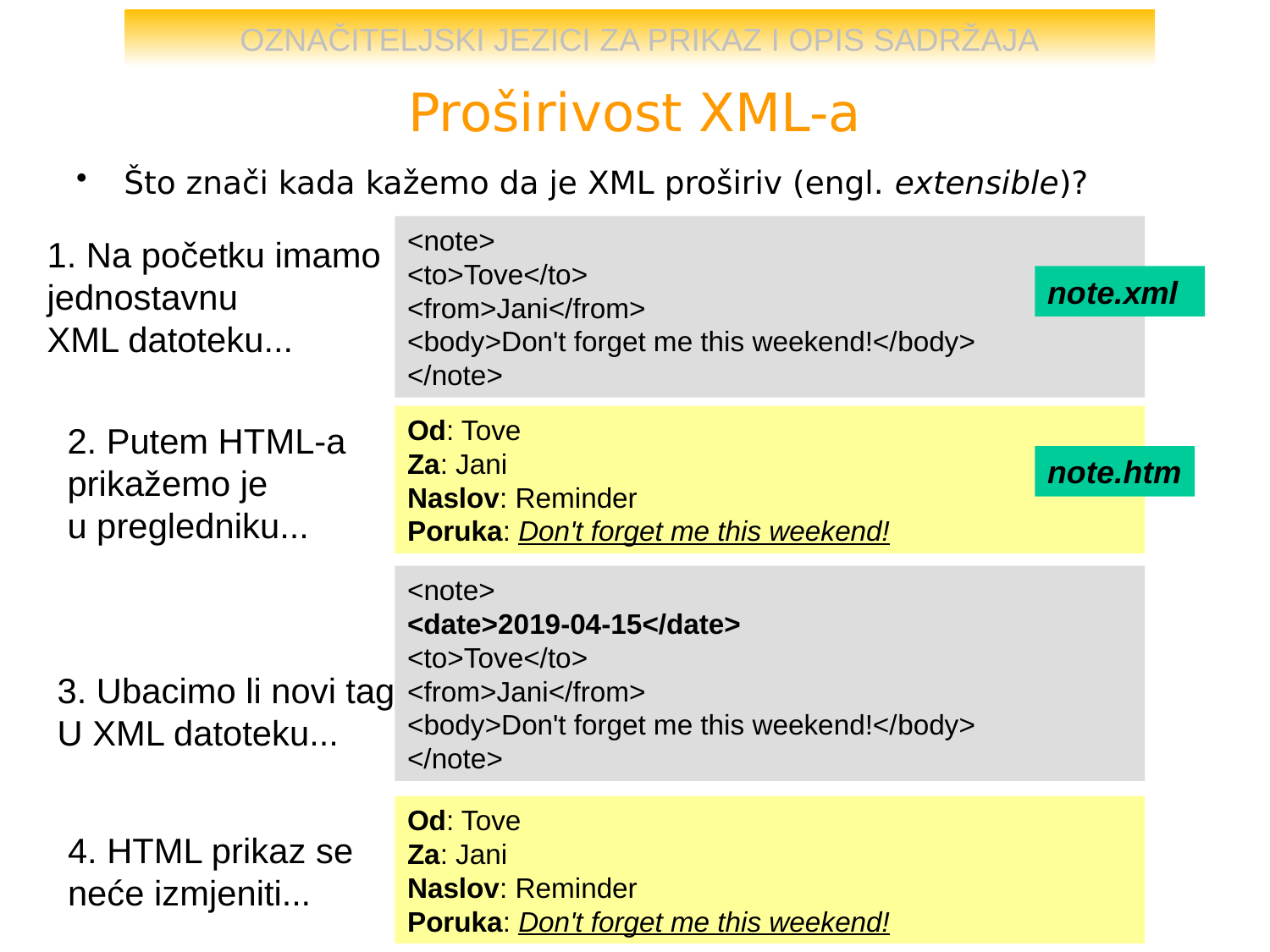

# Proširivost XML-a
Što znači kada kažemo da je XML proširiv (engl. extensible)?
<note>
<to>Tove</to>
<from>Jani</from>
<body>Don't forget me this weekend!</body>
</note>
1. Na početku imamo
jednostavnu
XML datoteku...
note.xml
Od: Tove
Za: Jani
Naslov: Reminder
Poruka: Don't forget me this weekend!
2. Putem HTML-a
prikažemo je
u pregledniku...
note.htm
<note>
<date>2019-04-15</date>
<to>Tove</to>
<from>Jani</from>
<body>Don't forget me this weekend!</body>
</note>
3. Ubacimo li novi tag
U XML datoteku...
Od: Tove
Za: Jani
Naslov: Reminder
Poruka: Don't forget me this weekend!
4. HTML prikaz se
neće izmjeniti...